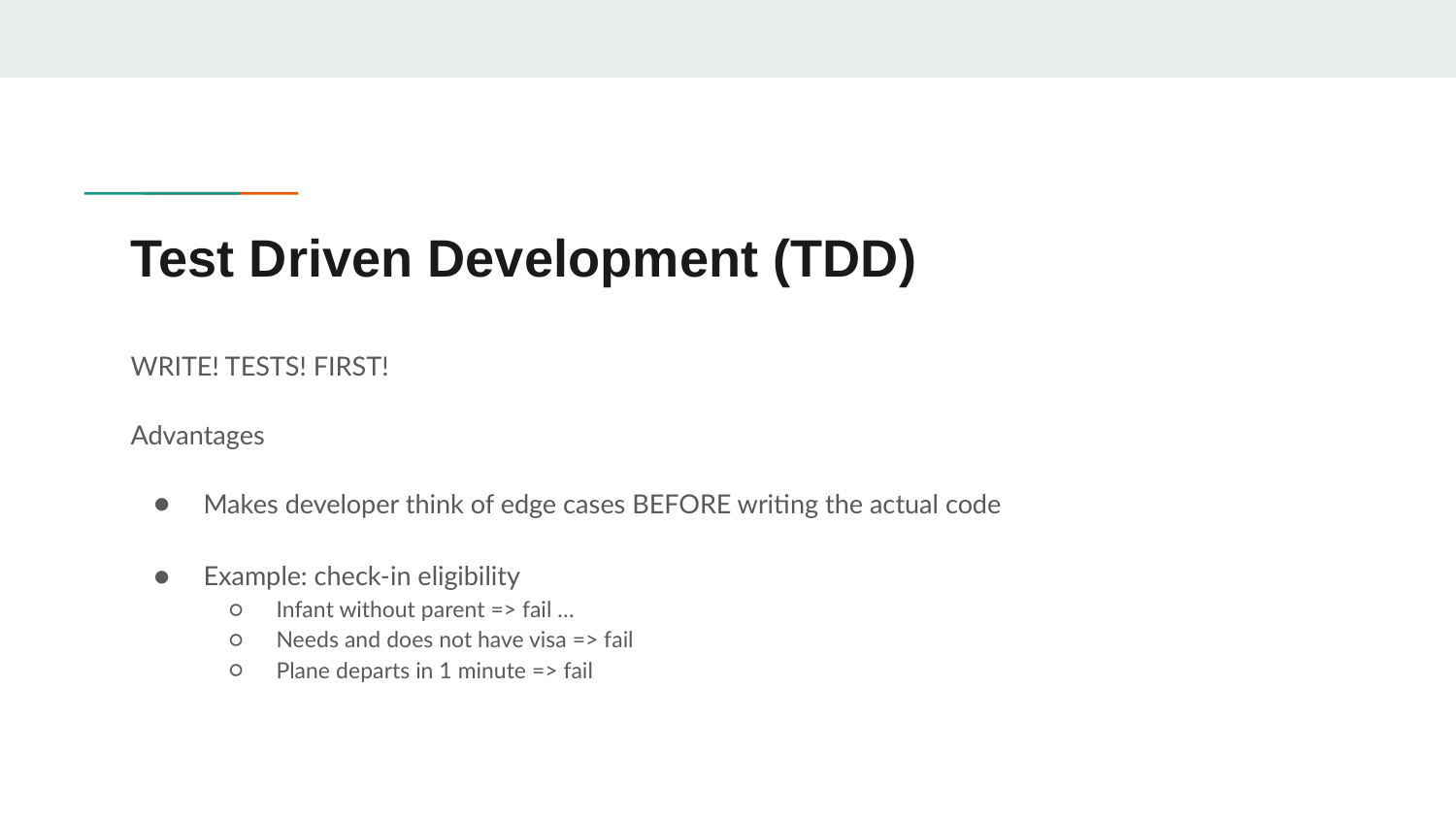

# Test Driven Development (TDD)
WRITE! TESTS! FIRST!
Advantages
Makes developer think of edge cases BEFORE writing the actual code
Example: check-in eligibility
Infant without parent => fail …
Needs and does not have visa => fail
Plane departs in 1 minute => fail